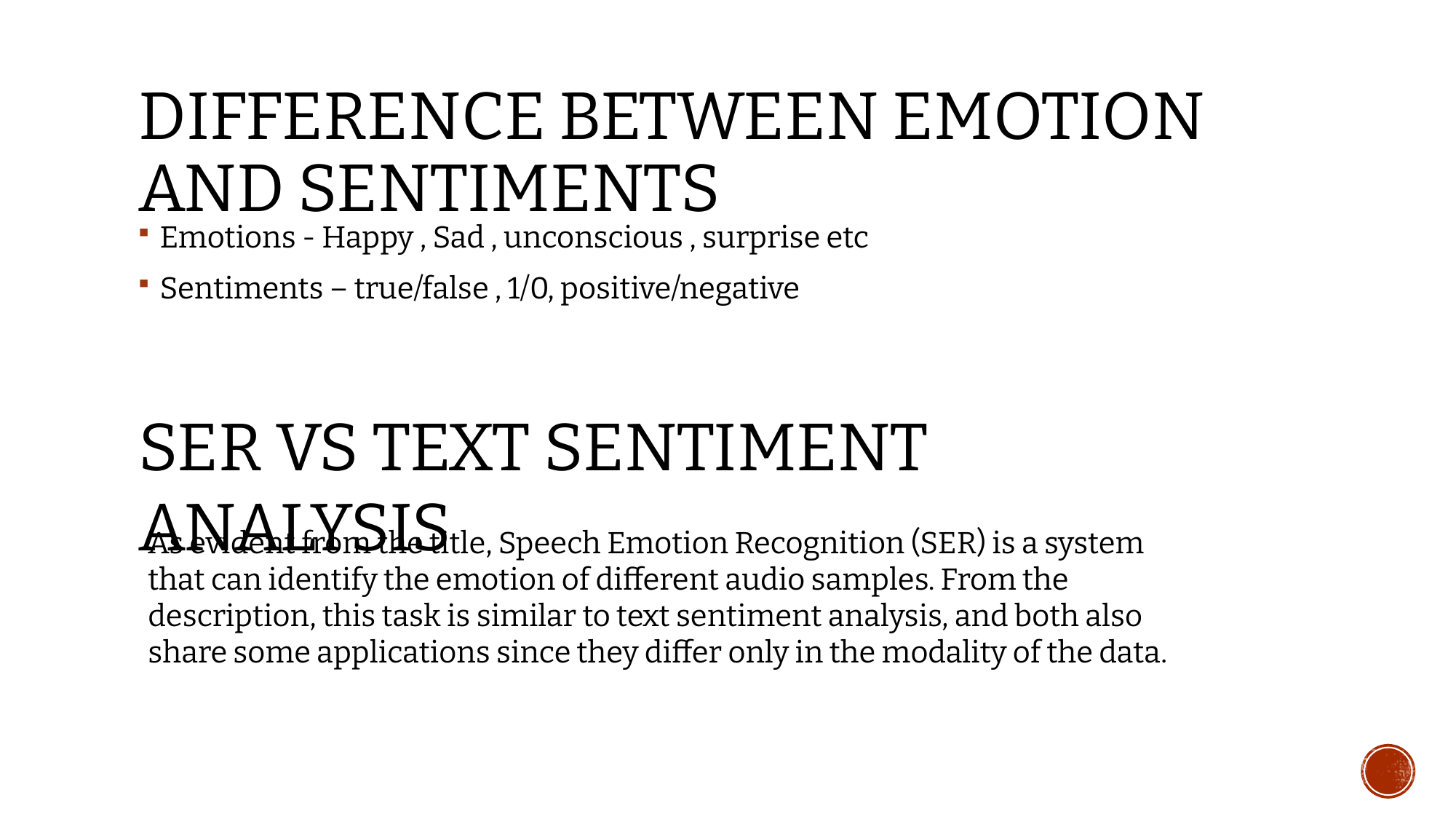

# Difference between emotion and sentiments
Emotions - Happy , Sad , unconscious , surprise etc
Sentiments – true/false , 1/0, positive/negative
SER VS TEXT SENTIMENT ANALYSIS
As evident from the title, Speech Emotion Recognition (SER) is a system that can identify the emotion of different audio samples. From the description, this task is similar to text sentiment analysis, and both also share some applications since they differ only in the modality of the data.